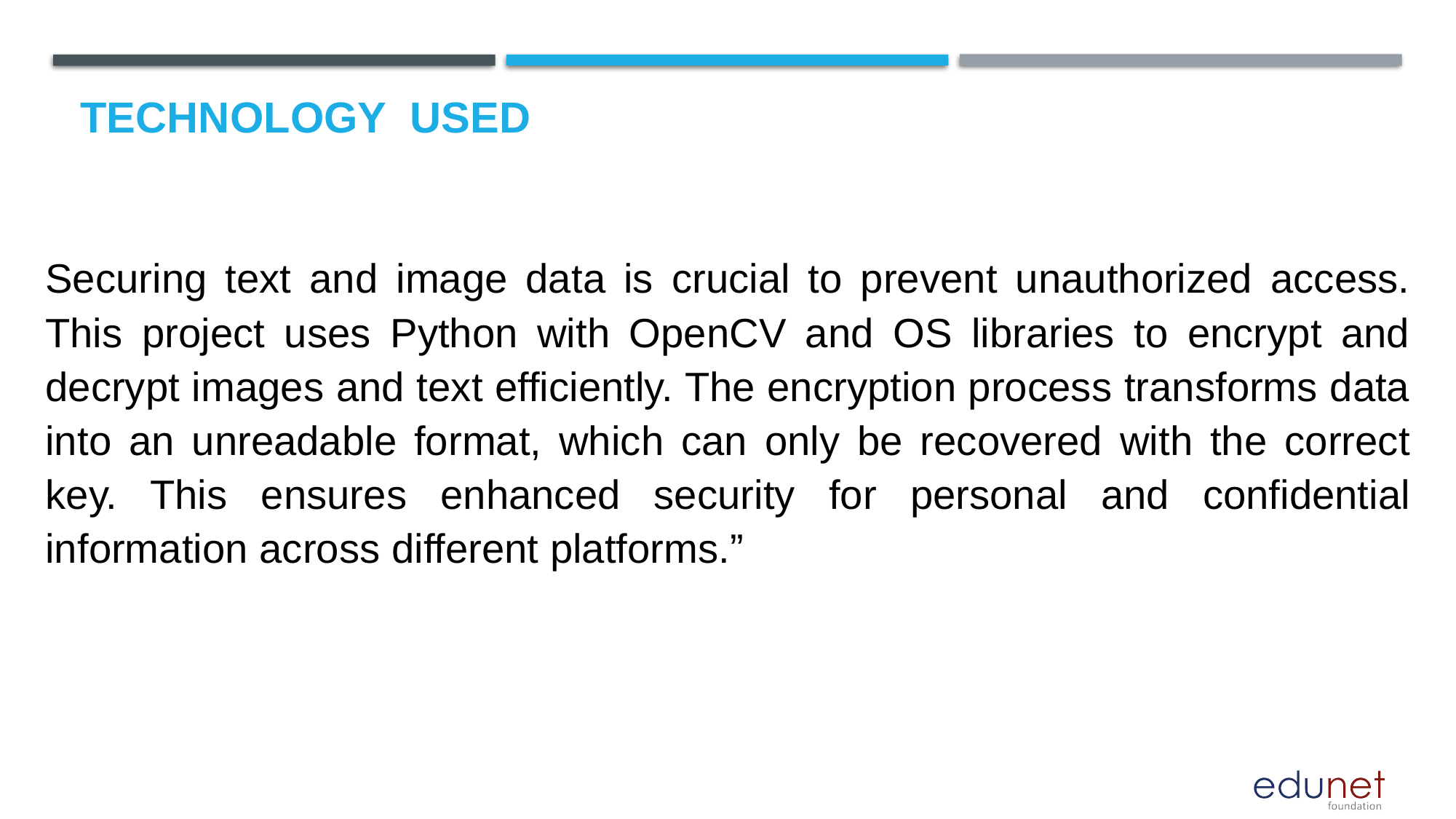

# Technology  used
Securing text and image data is crucial to prevent unauthorized access. This project uses Python with OpenCV and OS libraries to encrypt and decrypt images and text efficiently. The encryption process transforms data into an unreadable format, which can only be recovered with the correct key. This ensures enhanced security for personal and confidential information across different platforms.”